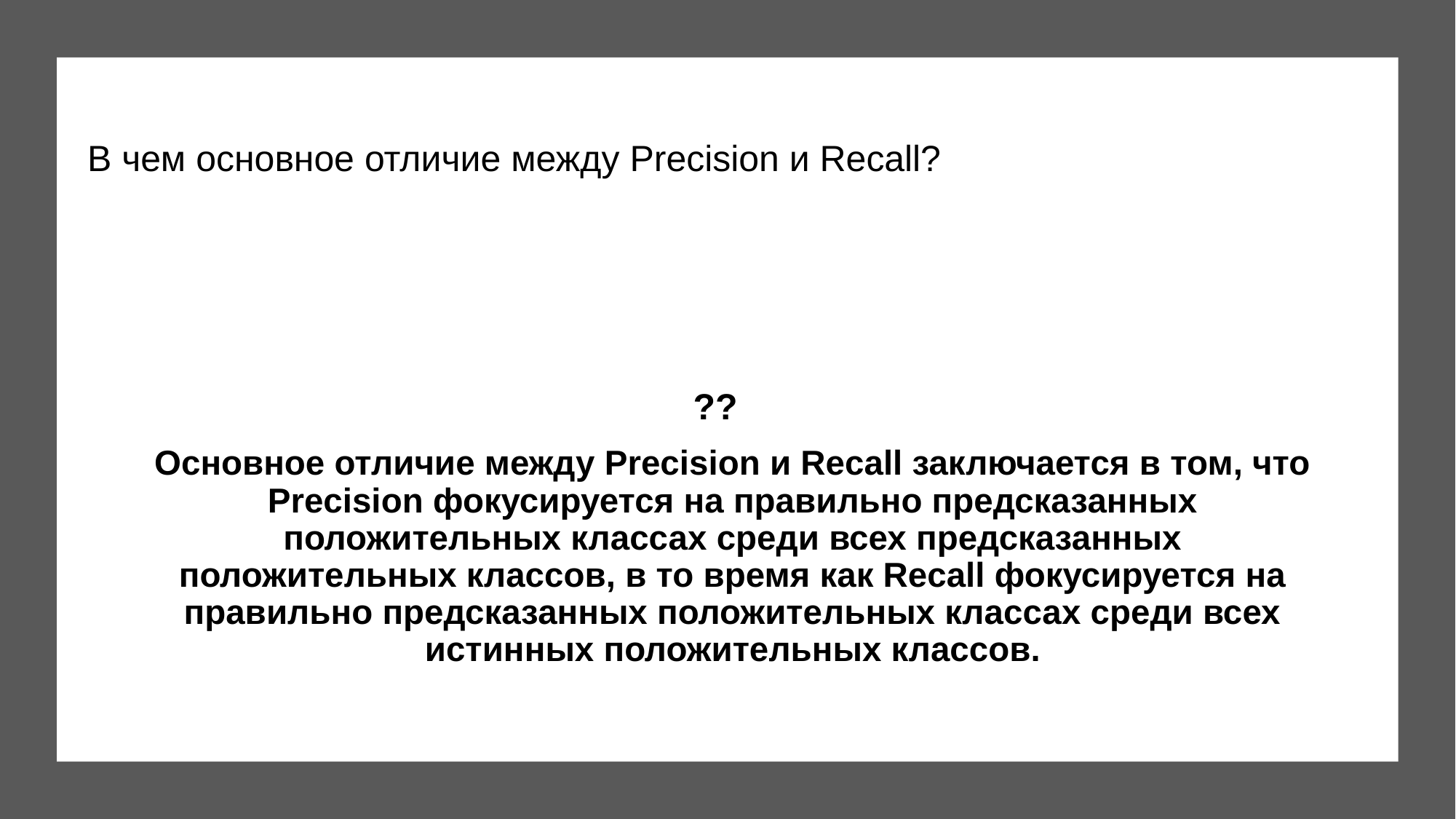

В чем основное отличие между Precision и Recall?
??
Основное отличие между Precision и Recall заключается в том, что Precision фокусируется на правильно предсказанных положительных классах среди всех предсказанных положительных классов, в то время как Recall фокусируется на правильно предсказанных положительных классах среди всех истинных положительных классов.